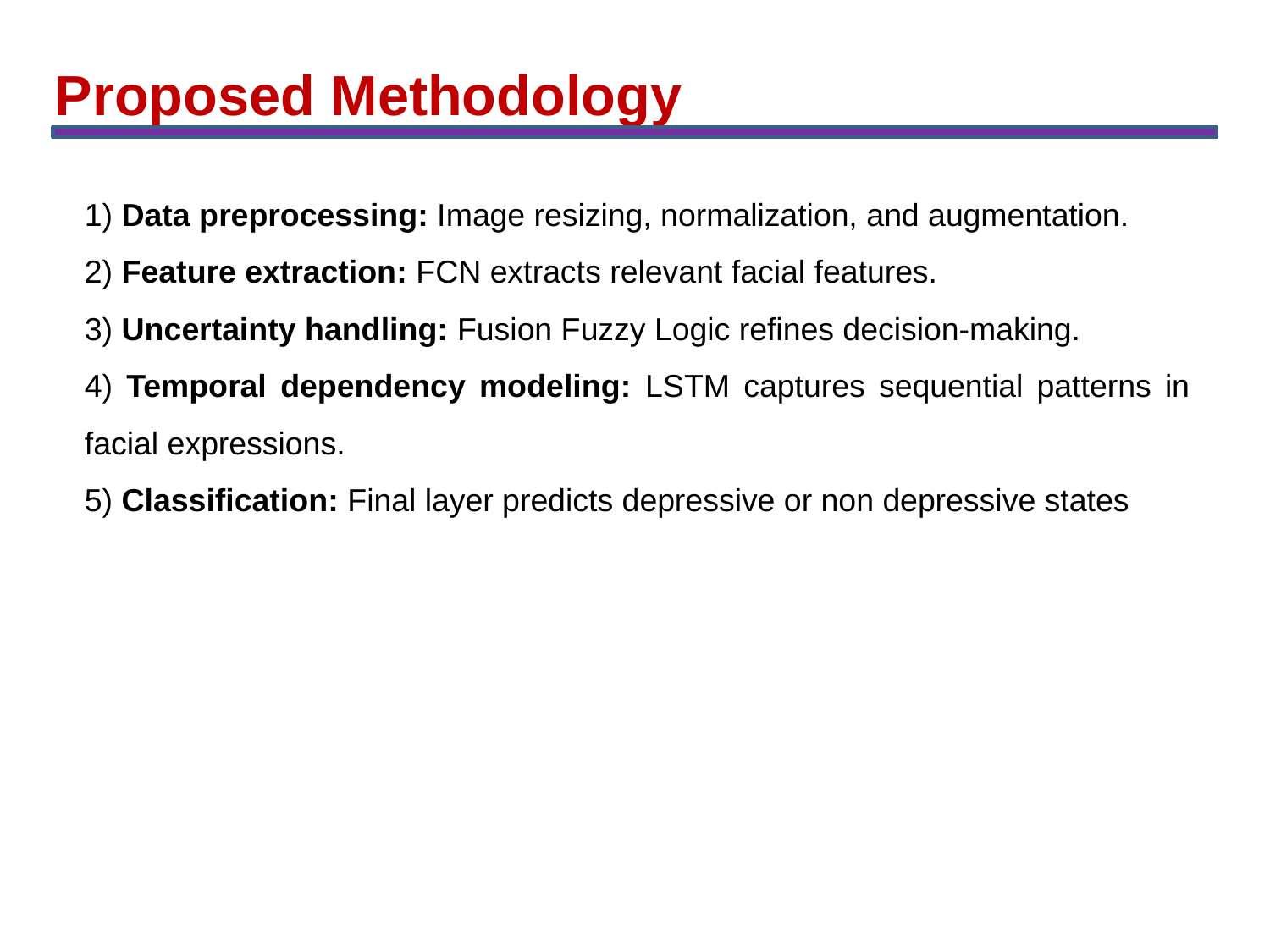

Proposed Methodology

1) Data preprocessing: Image resizing, normalization, and augmentation.
2) Feature extraction: FCN extracts relevant facial features.
3) Uncertainty handling: Fusion Fuzzy Logic refines decision-making.
4) Temporal dependency modeling: LSTM captures sequential patterns in facial expressions.
5) Classification: Final layer predicts depressive or non depressive states